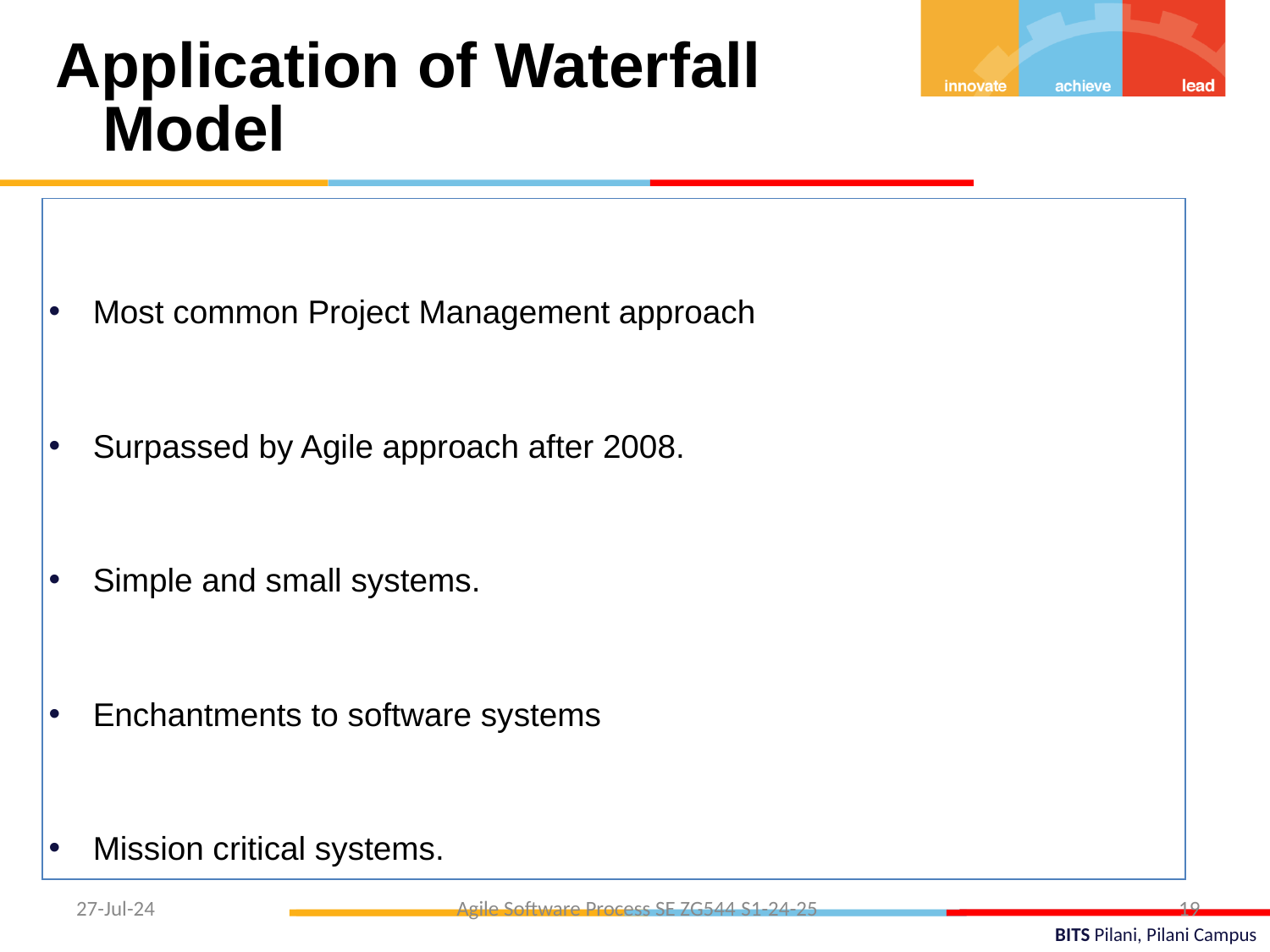

Application of Waterfall Model
Most common Project Management approach
Surpassed by Agile approach after 2008.
Simple and small systems.
Enchantments to software systems
Mission critical systems.
27-Jul-24
 Agile Software Process SE ZG544 S1-24-25
19